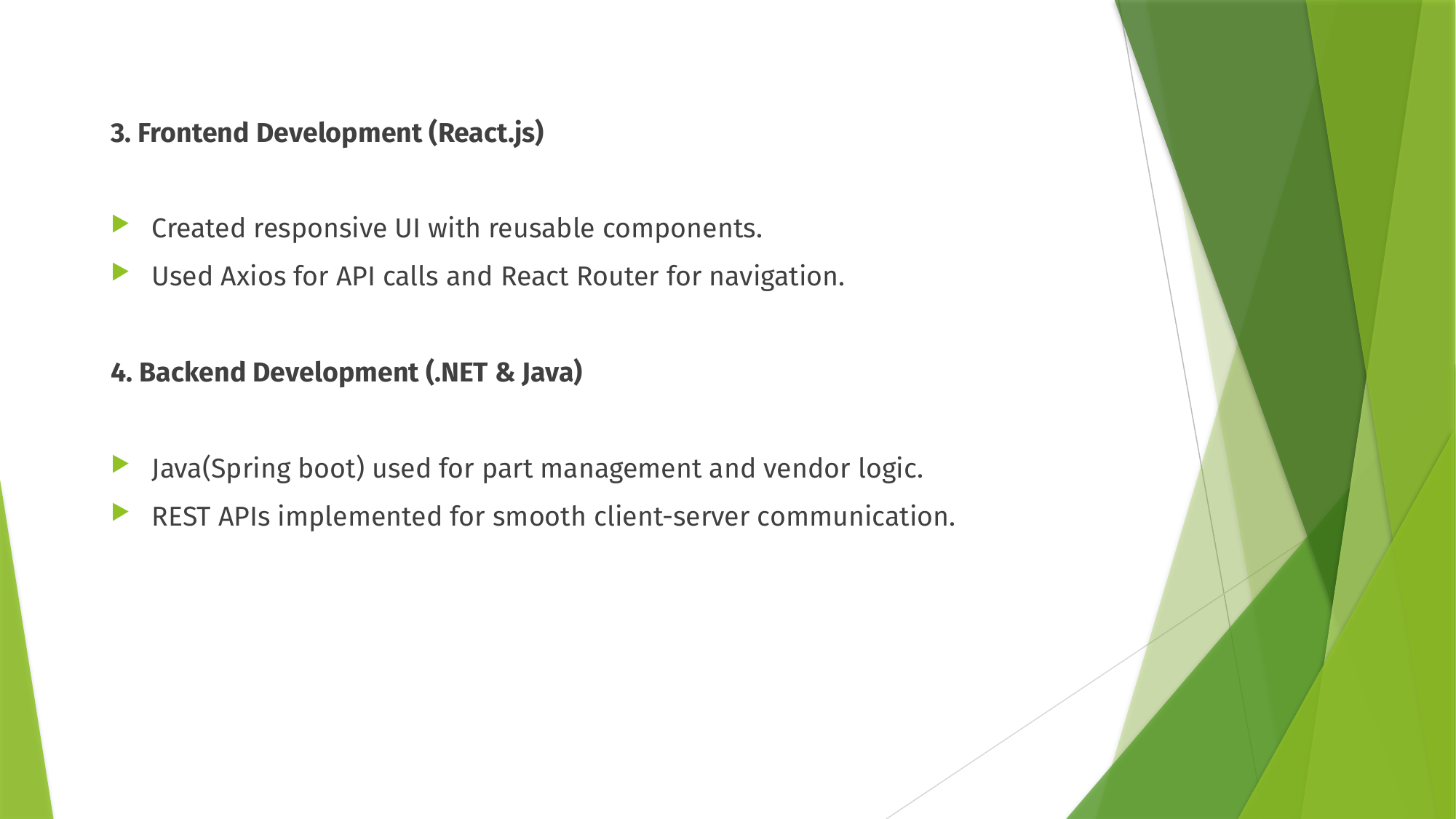

3. Frontend Development (React.js)

Created responsive UI with reusable components.
Used Axios for API calls and React Router for navigation.

4. Backend Development (.NET & Java)

Java(Spring boot) used for part management and vendor logic.
REST APIs implemented for smooth client-server communication.